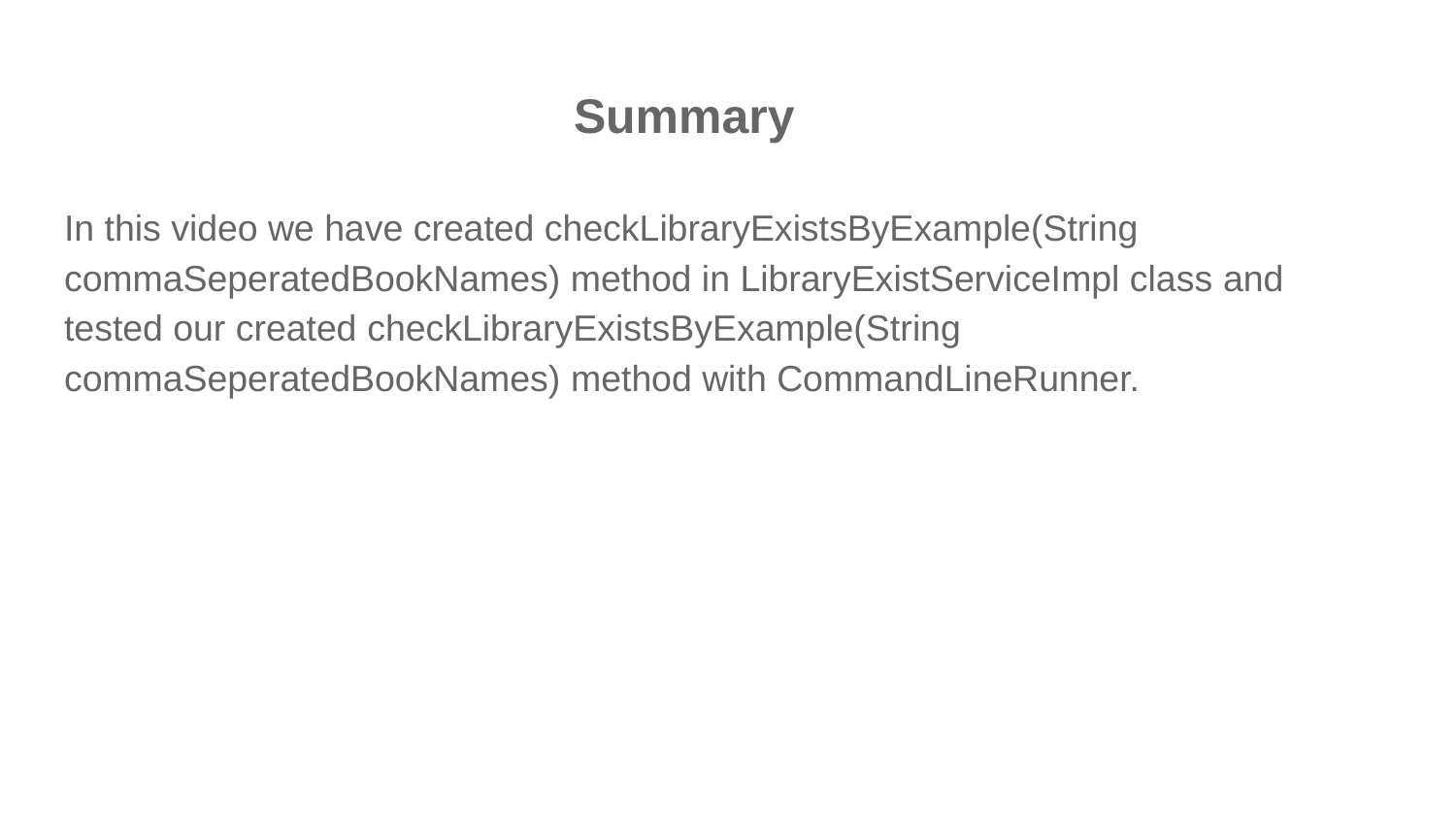

# Summary
In this video we have created checkLibraryExistsByExample(String commaSeperatedBookNames) method in LibraryExistServiceImpl class and tested our created checkLibraryExistsByExample(String commaSeperatedBookNames) method with CommandLineRunner.